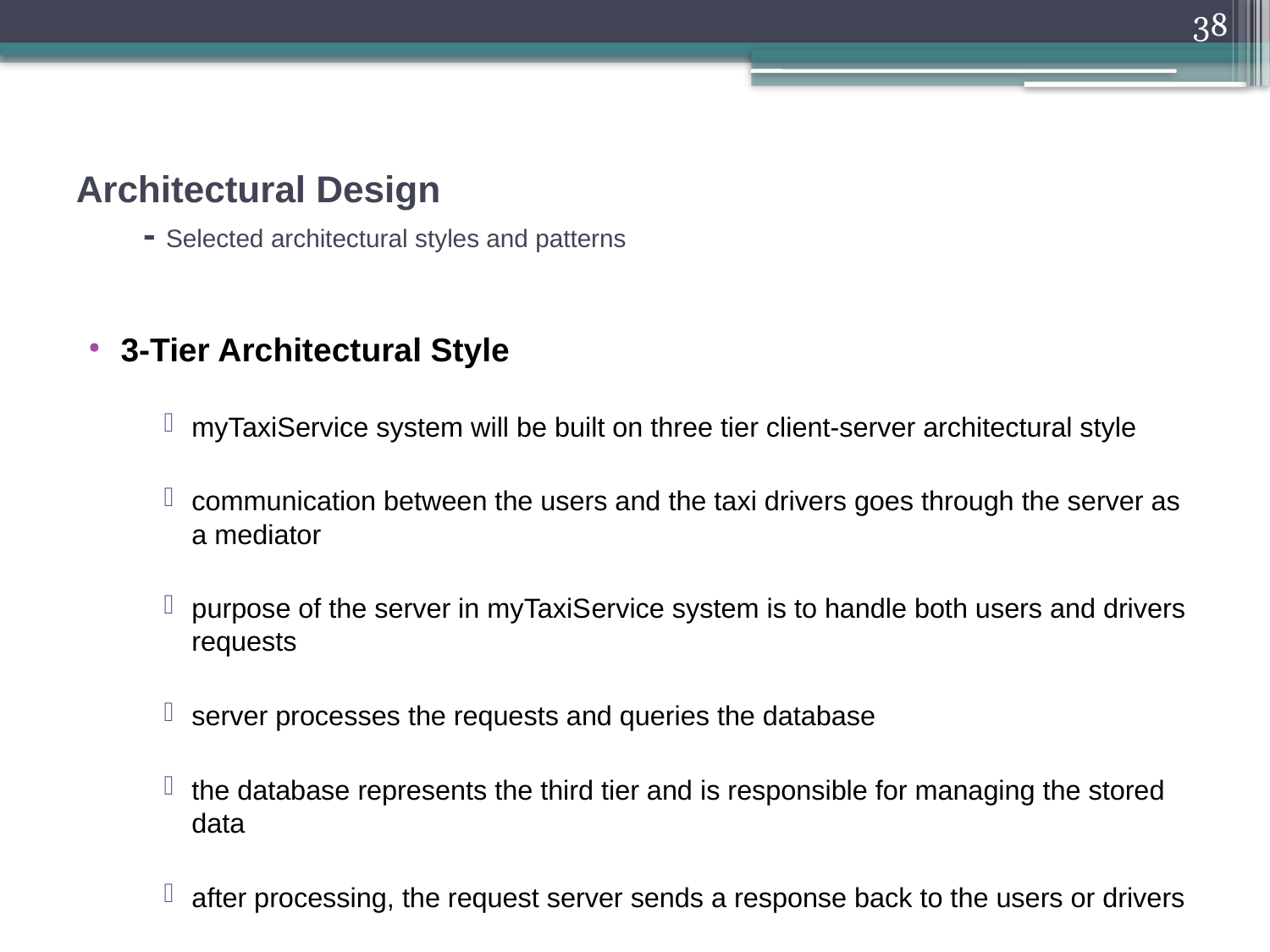

38
# Architectural Design - Selected architectural styles and patterns
3-Tier Architectural Style

myTaxiService system will be built on three tier client-server architectural style

communication between the users and the taxi drivers goes through the server as a mediator

purpose of the server in myTaxiService system is to handle both users and drivers requests

server processes the requests and queries the database

the database represents the third tier and is responsible for managing the stored data

after processing, the request server sends a response back to the users or drivers